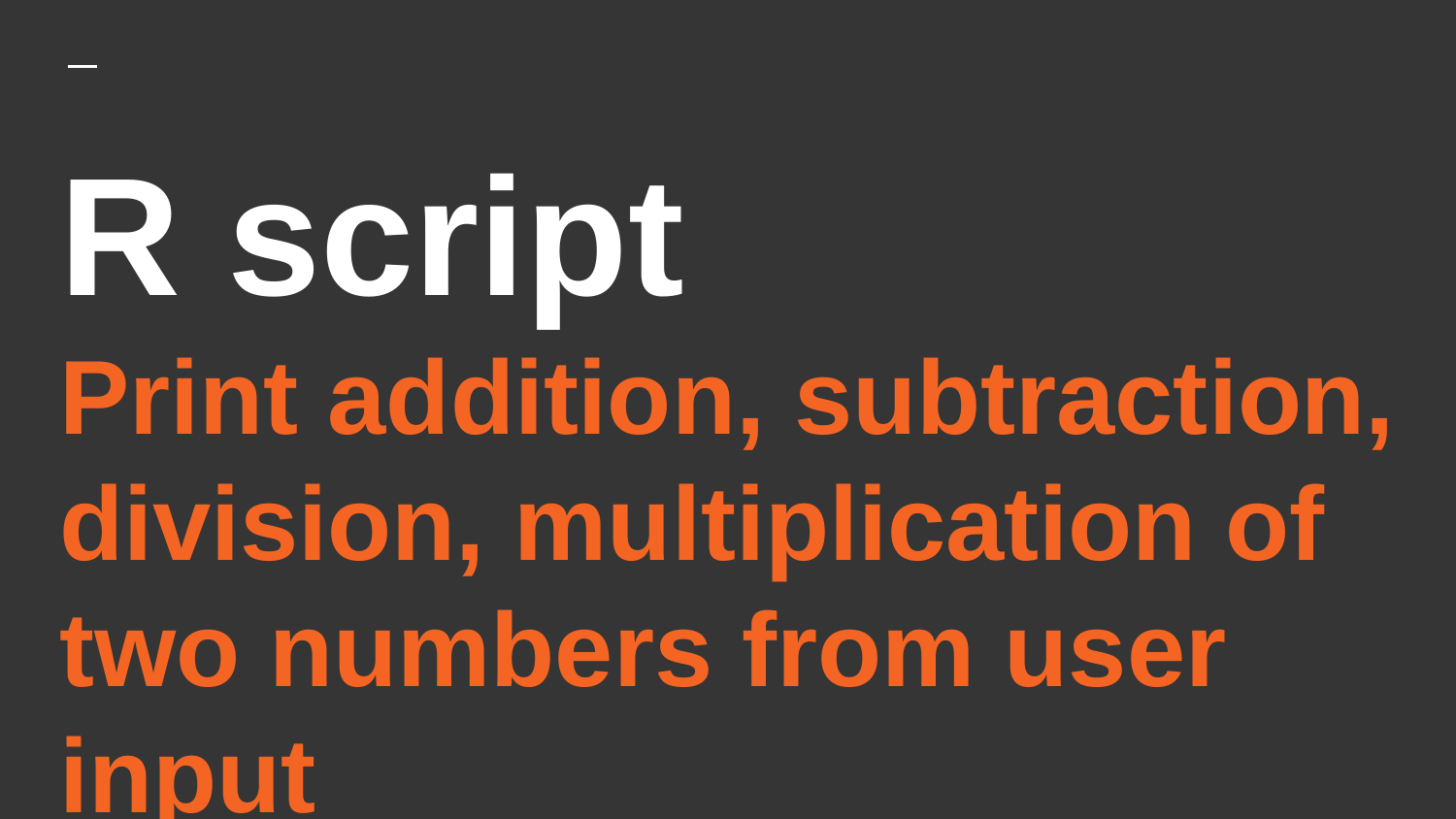

# R script
Print addition, subtraction, division, multiplication of two numbers from user input